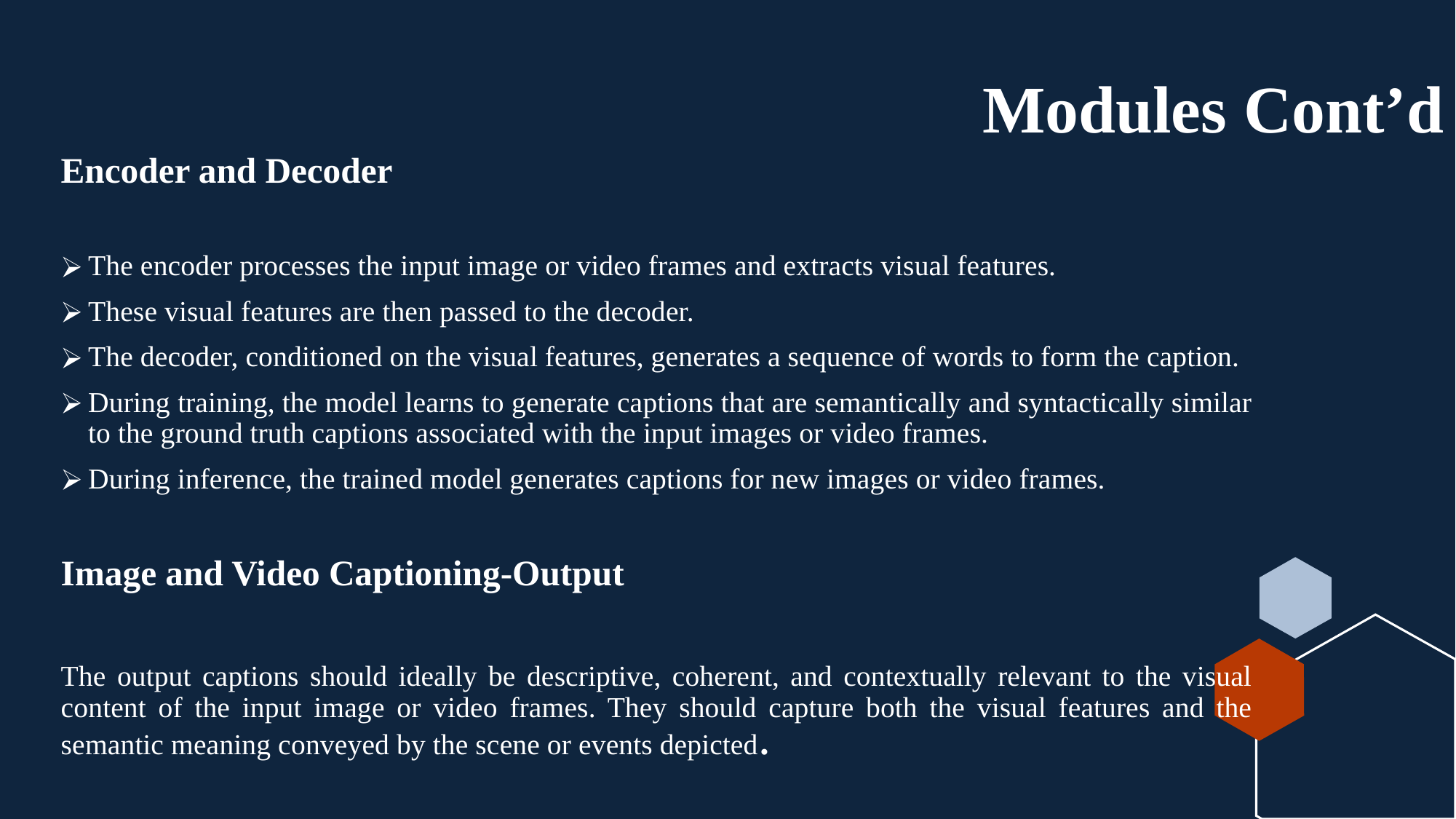

# Modules Cont’d
Encoder and Decoder

The encoder processes the input image or video frames and extracts visual features.
These visual features are then passed to the decoder.
The decoder, conditioned on the visual features, generates a sequence of words to form the caption.
During training, the model learns to generate captions that are semantically and syntactically similar to the ground truth captions associated with the input images or video frames.
During inference, the trained model generates captions for new images or video frames.

Image and Video Captioning-Output

The output captions should ideally be descriptive, coherent, and contextually relevant to the visual content of the input image or video frames. They should capture both the visual features and the semantic meaning conveyed by the scene or events depicted.